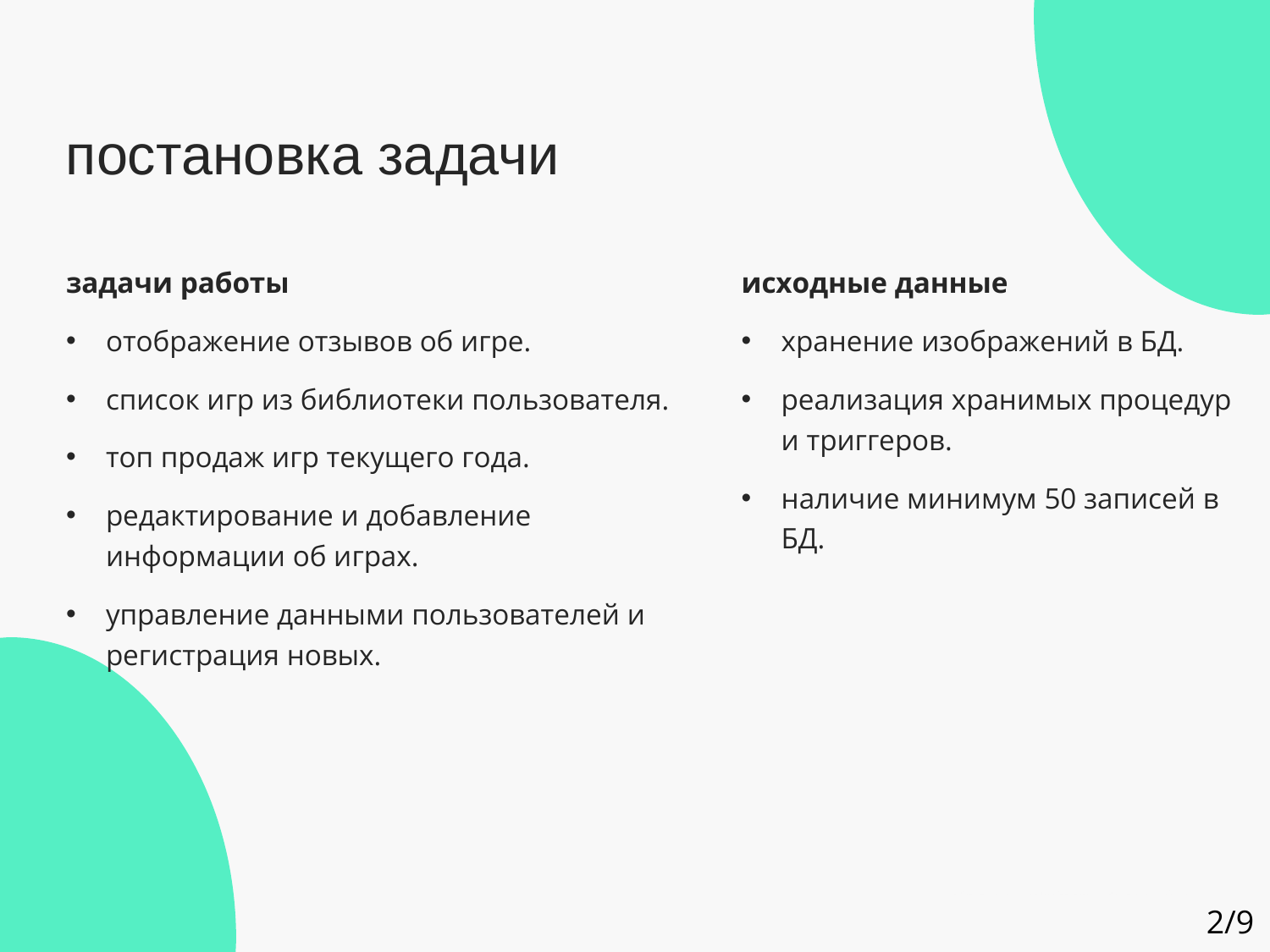

# постановка задачи
исходные данные
задачи работы
отображение отзывов об игре.
список игр из библиотеки пользователя.
топ продаж игр текущего года.
редактирование и добавление информации об играх.
управление данными пользователей и регистрация новых.

хранение изображений в БД.
реализация хранимых процедур и триггеров.
наличие минимум 50 записей в БД.

2/9